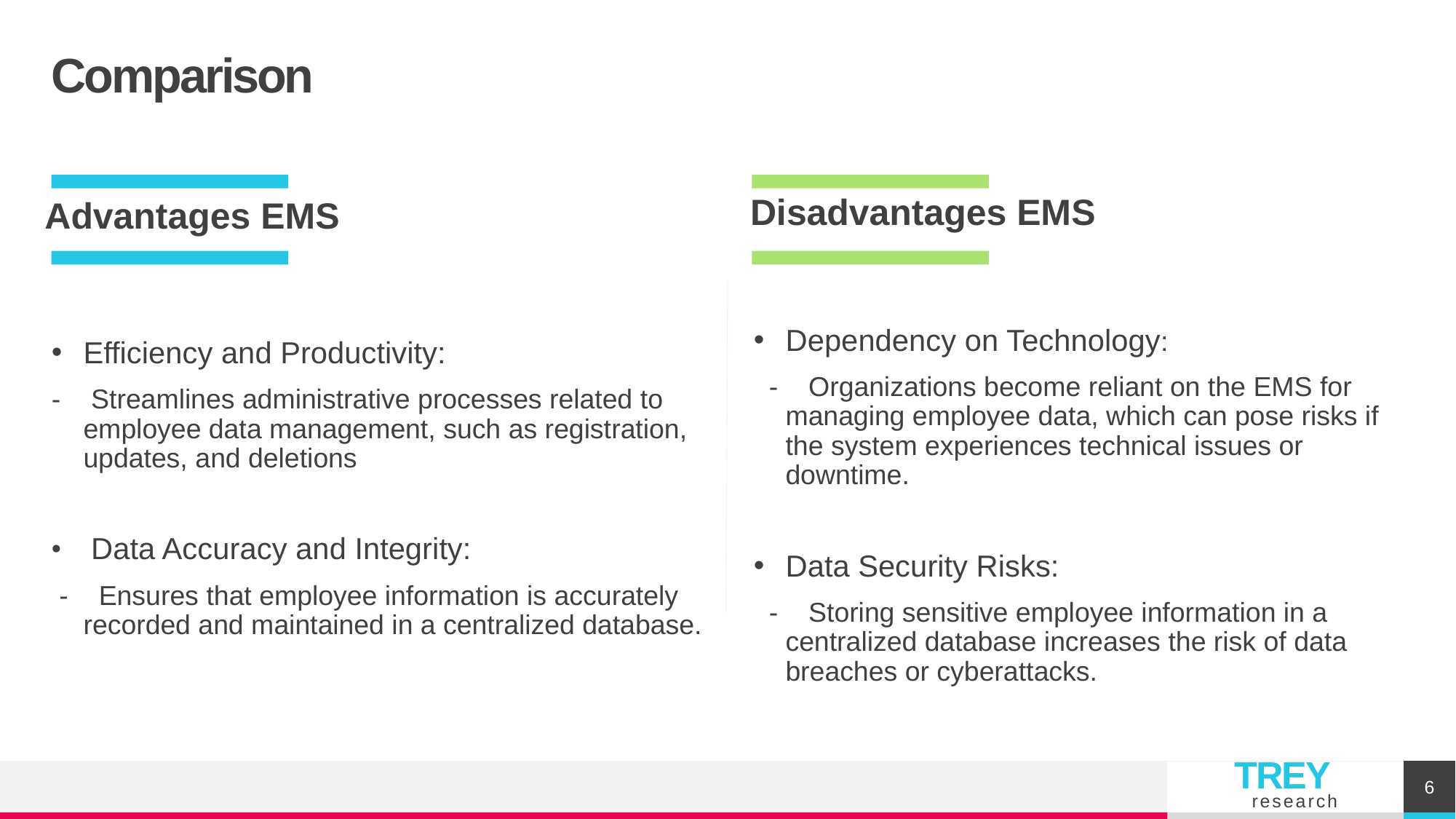

# Comparison

Disadvantages EMS
Advantages EMS

Dependency on Technology:
  -    Organizations become reliant on the EMS for managing employee data, which can pose risks if the system experiences technical issues or downtime.

Data Security Risks:
  -    Storing sensitive employee information in a centralized database increases the risk of data breaches or cyberattacks.

Efficiency and Productivity:
-    Streamlines administrative processes related to employee data management, such as registration, updates, and deletions

 Data Accuracy and Integrity:
 -    Ensures that employee information is accurately recorded and maintained in a centralized database.
6